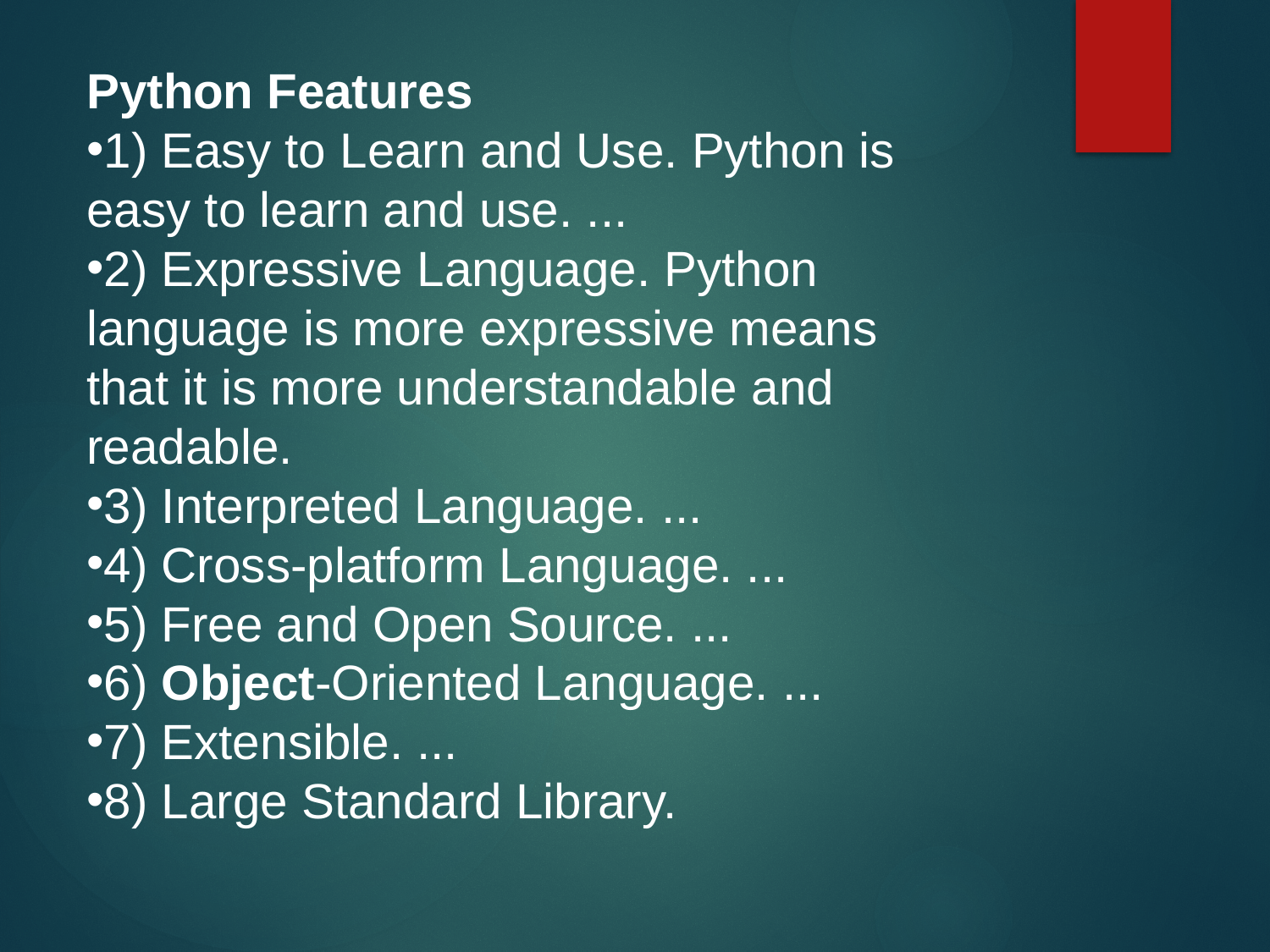

Python Features
1) Easy to Learn and Use. Python is easy to learn and use. ...
2) Expressive Language. Python language is more expressive means that it is more understandable and readable.
3) Interpreted Language. ...
4) Cross-platform Language. ...
5) Free and Open Source. ...
6) Object-Oriented Language. ...
7) Extensible. ...
8) Large Standard Library.